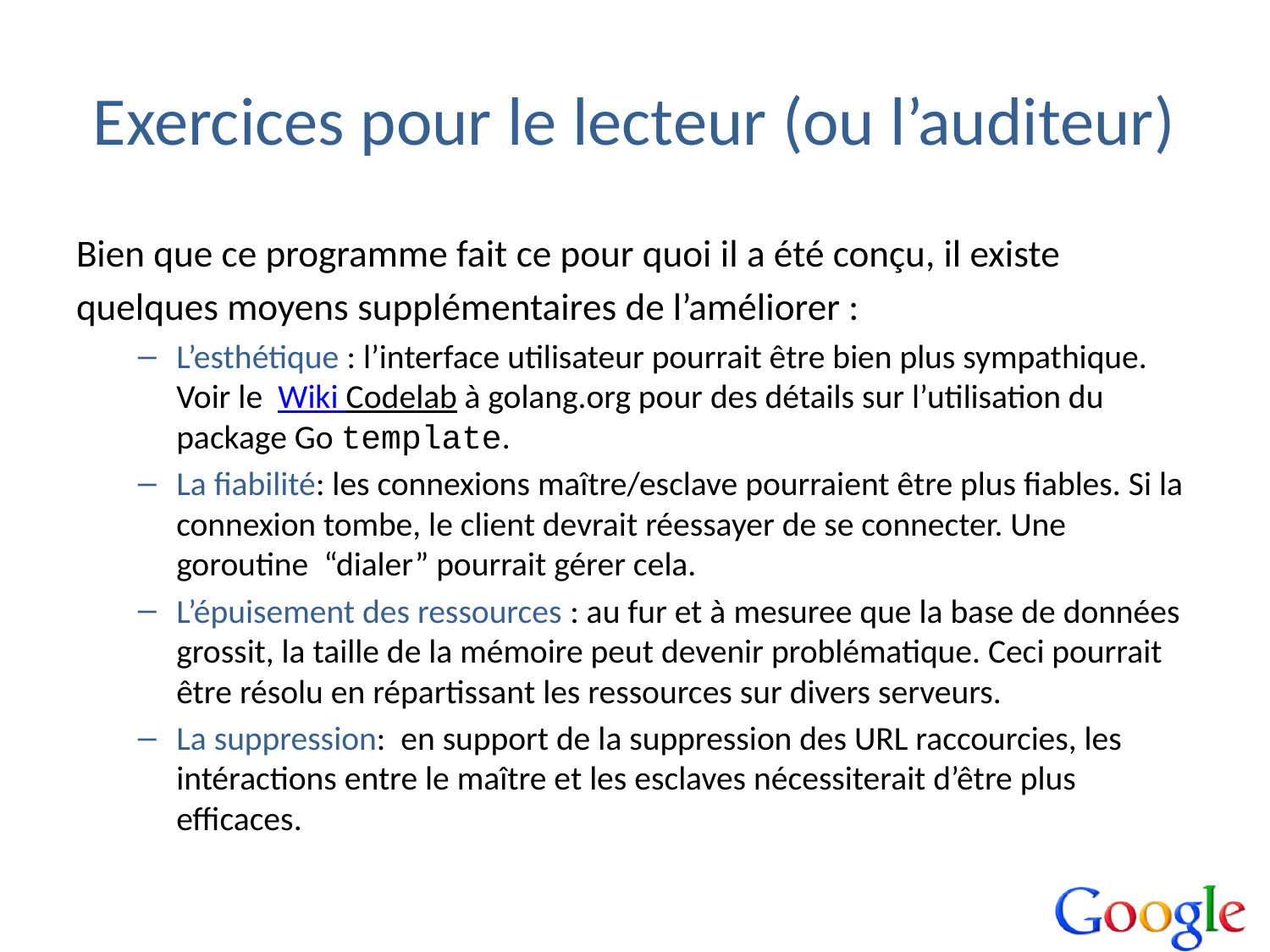

# Exercices pour le lecteur (ou l’auditeur)
Bien que ce programme fait ce pour quoi il a été conçu, il existe
quelques moyens supplémentaires de l’améliorer :
L’esthétique : l’interface utilisateur pourrait être bien plus sympathique. Voir le  Wiki Codelab à golang.org pour des détails sur l’utilisation du package Go template.
La fiabilité: les connexions maître/esclave pourraient être plus fiables. Si la connexion tombe, le client devrait réessayer de se connecter. Une goroutine  “dialer” pourrait gérer cela.
L’épuisement des ressources : au fur et à mesuree que la base de données grossit, la taille de la mémoire peut devenir problématique. Ceci pourrait être résolu en répartissant les ressources sur divers serveurs.
La suppression:  en support de la suppression des URL raccourcies, les intéractions entre le maître et les esclaves nécessiterait d’être plus efficaces.